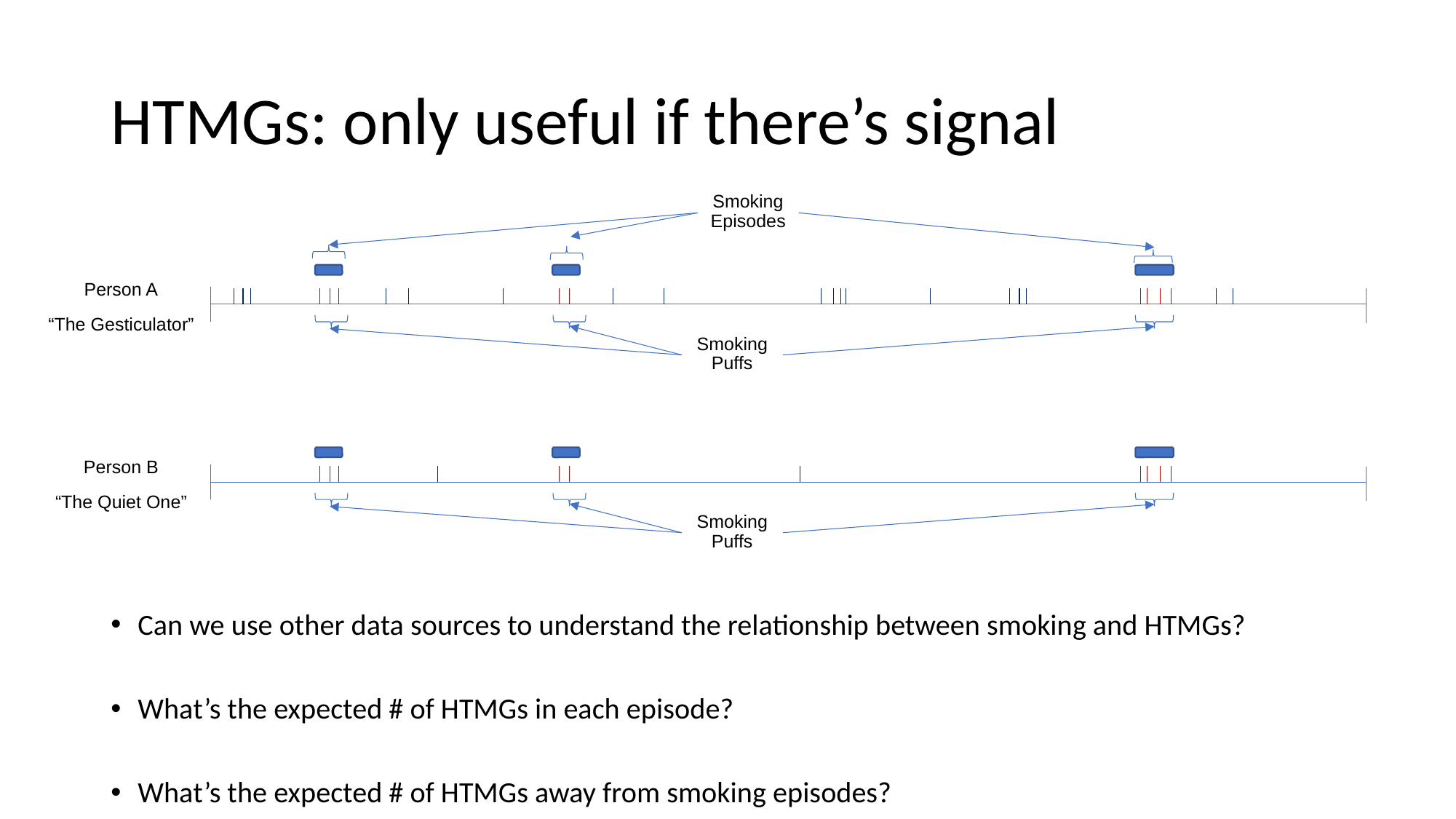

# HTMGs: only useful if there’s signal
Smoking Episodes

Person A
“The Gesticulator”

Smoking Puffs
Person B
“The Quiet One”

Smoking Puffs
Can we use other data sources to understand the relationship between smoking and HTMGs?

What’s the expected # of HTMGs in each episode?

What’s the expected # of HTMGs away from smoking episodes?